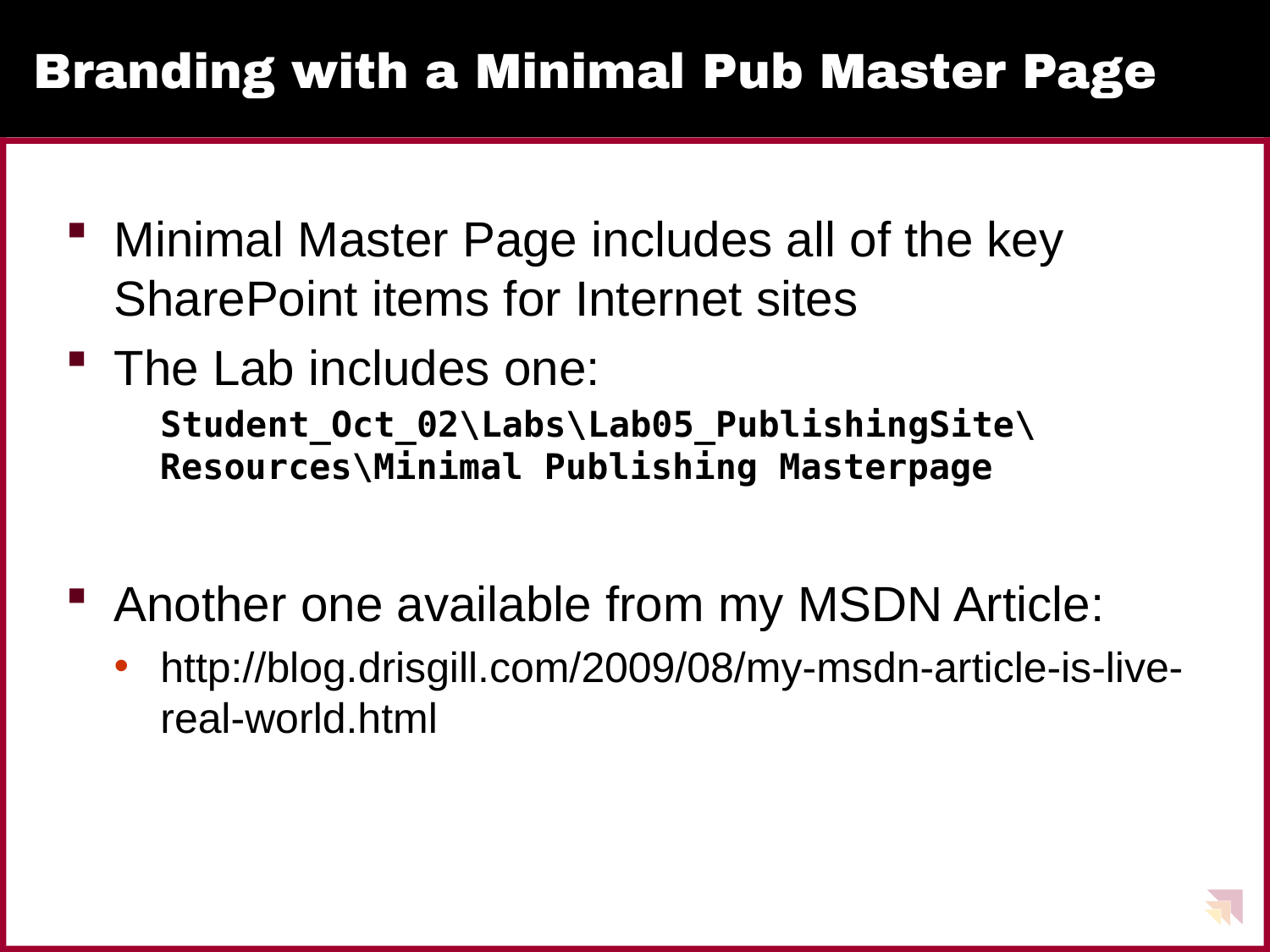

# Branding with a Minimal Pub Master Page
Minimal Master Page includes all of the key SharePoint items for Internet sites
The Lab includes one:
Student_Oct_02\Labs\Lab05_PublishingSite\Resources\Minimal Publishing Masterpage

Another one available from my MSDN Article:
http://blog.drisgill.com/2009/08/my-msdn-article-is-live-real-world.html